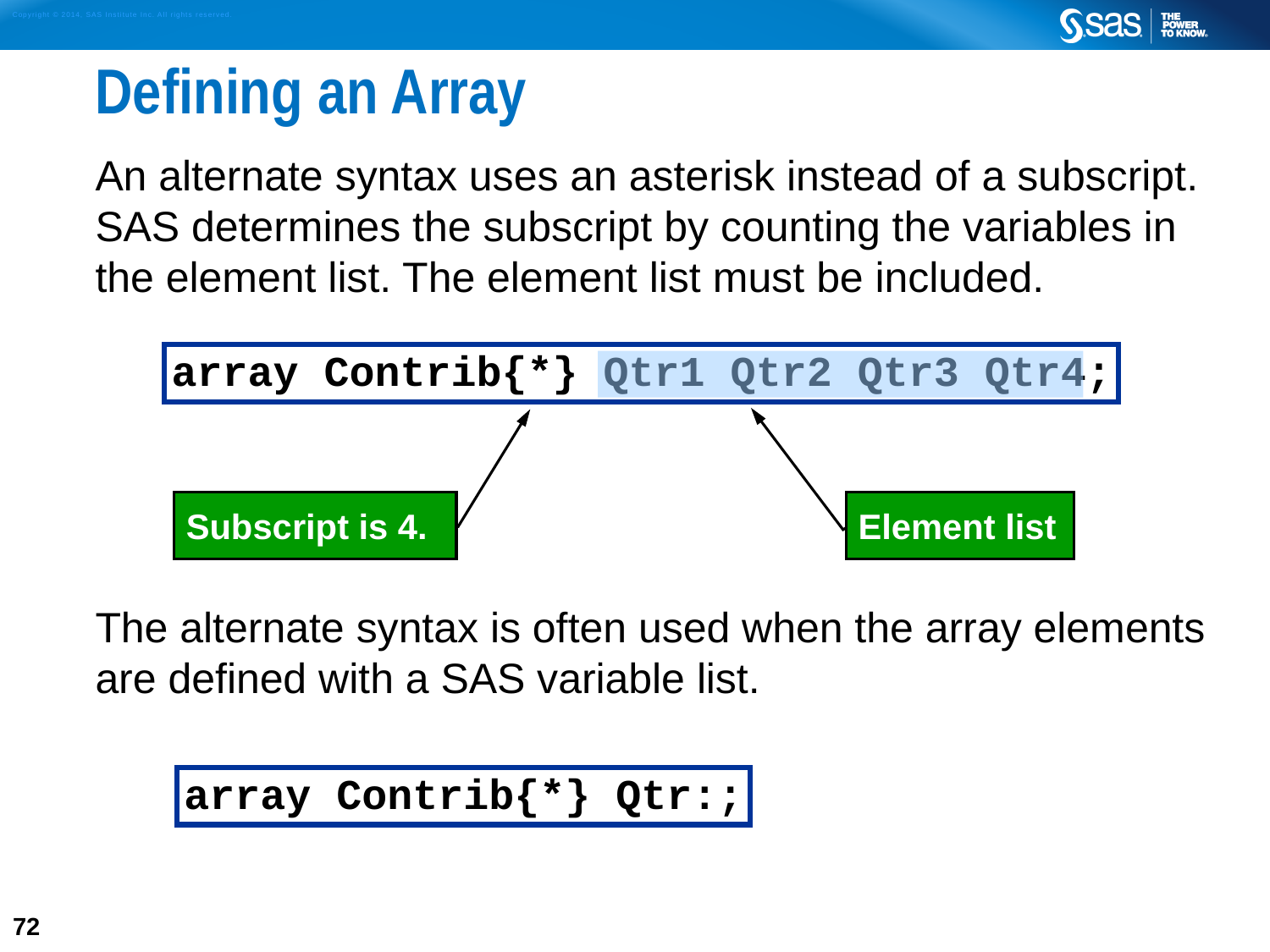

# Defining an Array
An alternate syntax uses an asterisk instead of a subscript. SAS determines the subscript by counting the variables in the element list. The element list must be included.

The alternate syntax is often used when the array elements are defined with a SAS variable list.

array Contrib{*} Qtr1 Qtr2 Qtr3 Qtr4;

Subscript is 4.
Element list
array Contrib{*} Qtr:;
72